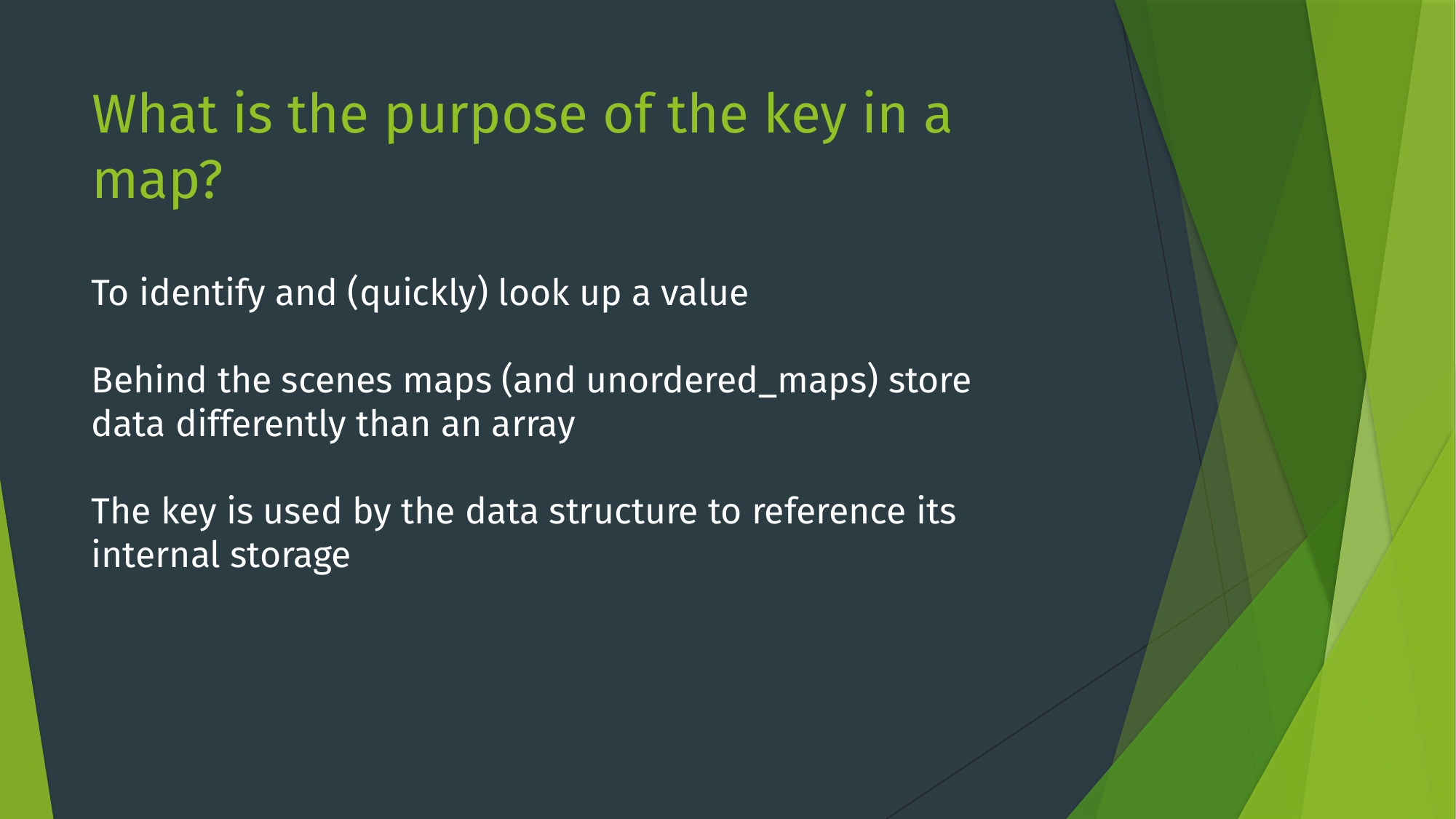

# What is the purpose of the key in a map?
To identify and (quickly) look up a value

Behind the scenes maps (and unordered_maps) store data differently than an array

The key is used by the data structure to reference its internal storage